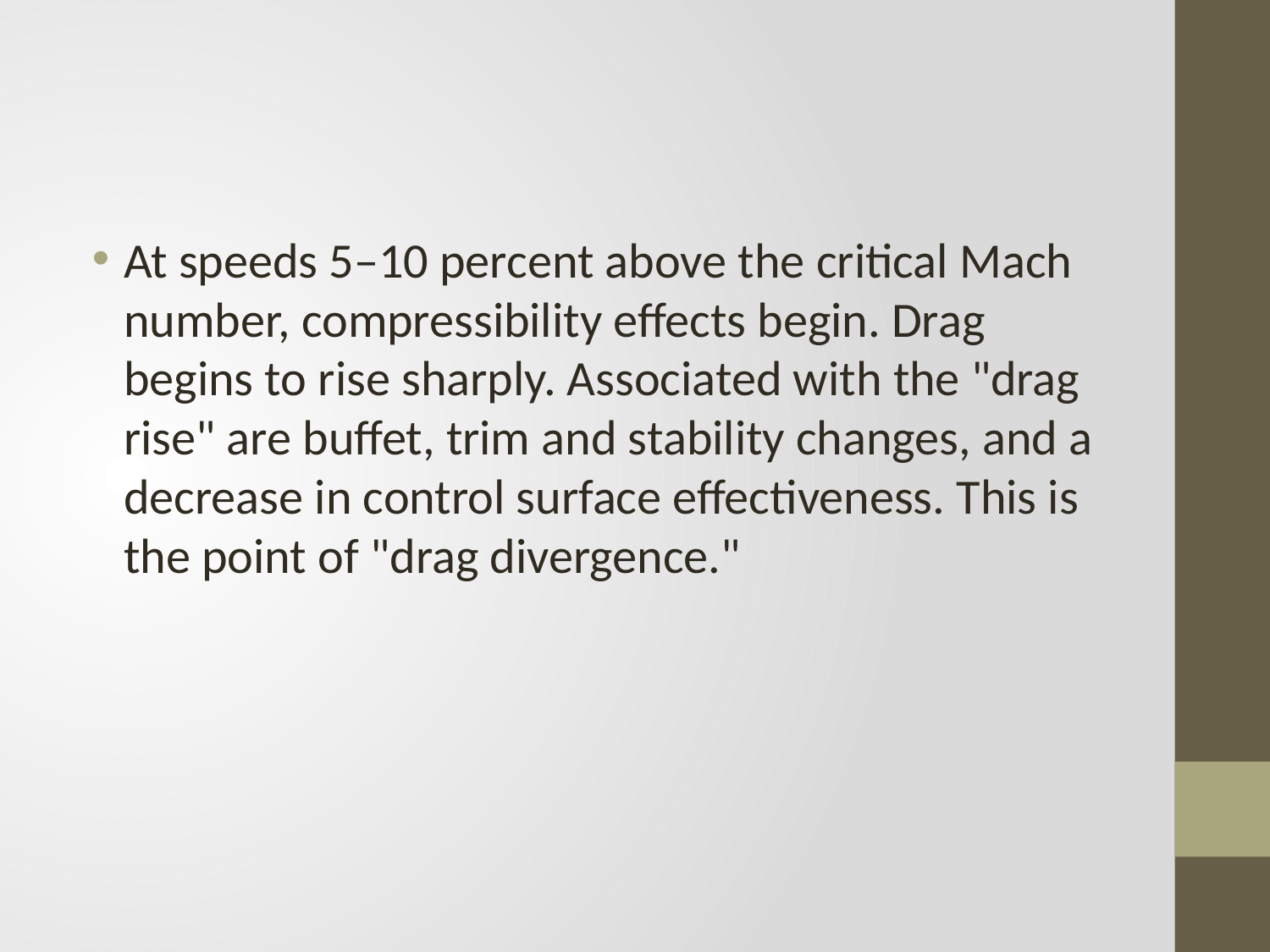

#
At speeds 5–10 percent above the critical Mach number, compressibility effects begin. Drag begins to rise sharply. Associated with the "drag rise" are buffet, trim and stability changes, and a decrease in control surface effectiveness. This is the point of "drag divergence."